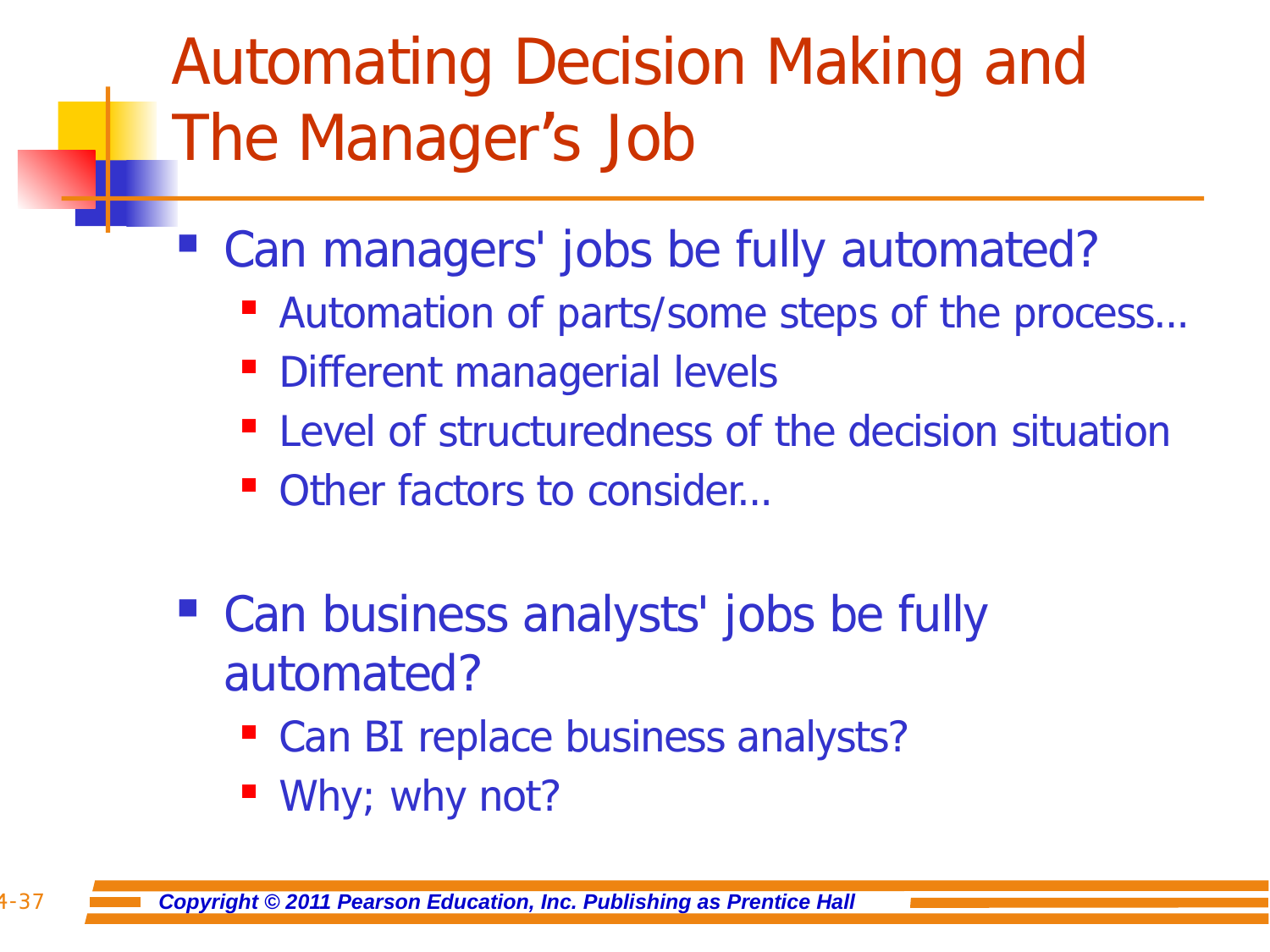

# Automating Decision Making and  The Manager’s Job
Can managers' jobs be fully automated?
Automation of parts/some steps of the process…
Different managerial levels
Level of structuredness of the decision situation
Other factors to consider…

Can business analysts' jobs be fully automated?
Can BI replace business analysts?
Why; why not?